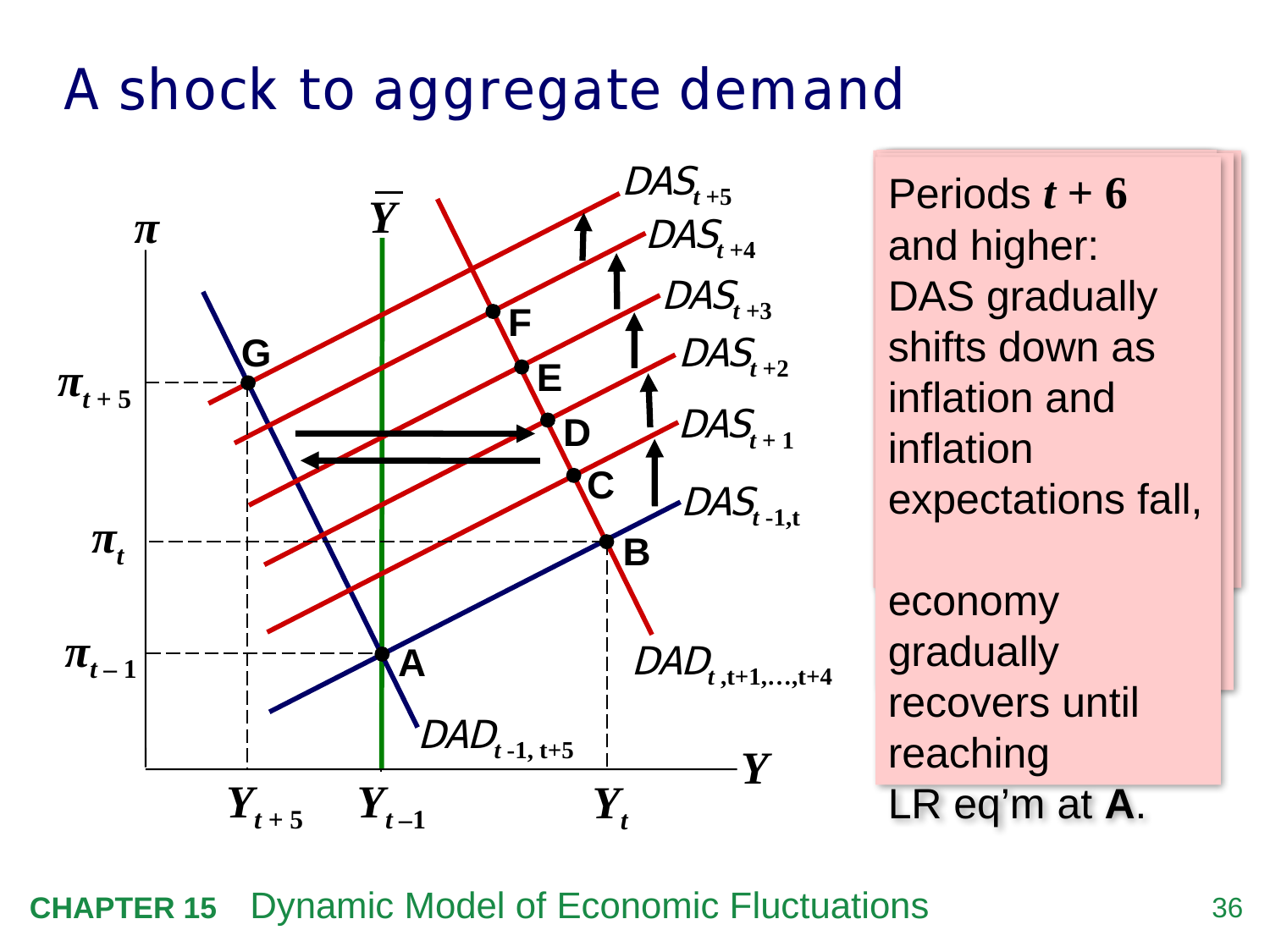

# A shock to aggregate demand
Period t:
Positive demand shock (ε > 0) shifts
DAD to the right; output and inflation rise.
Periods t + 2
to t + 4 :
Higher inflation in previous period raises inflation expectations, shifts DAS up.
Inflation rises, output falls.
Period t + 1 :
Higher inflation in t raised inflation expectations
for t + 1,
shifting DAS up.
Inflation rises more, output falls.
Period t – 1:
initial eq’m at A
DASt +5

Period t + 5:
DAS is higher due to higher inflation in preceding period, but demand shock ends and DAD returns to its initial position.
Eq’m at G.
Periods t + 6
and higher:
DAS gradually shifts down as inflation and inflation expectations fall,
economy gradually recovers until reaching
LR eq’m at A.
Y

π

Y

DADt ,t+1,…,t+4
DASt +4

F

DASt +3

E

DADt -1, t+5
G

πt + 5
Yt + 5
DASt +2

D

DASt + 1

C

DASt -1,t

πt
B

Yt
πt – 1
A

Yt –1